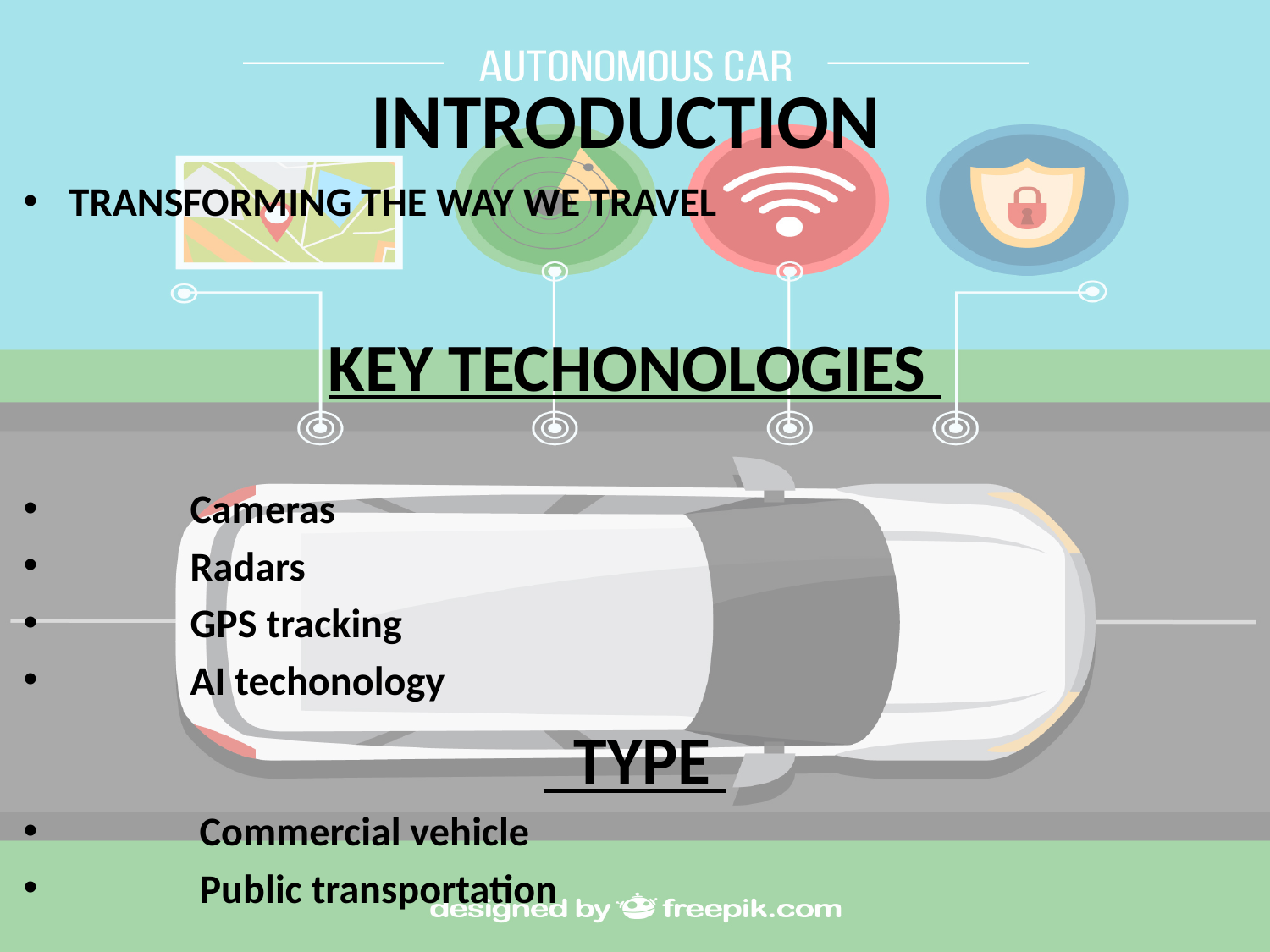

# INTRODUCTION
TRANSFORMING THE WAY WE TRAVEL

KEY TECHONOLOGIES

             Cameras
             Radars
             GPS tracking
             AI techonology
  TYPE
              Commercial vehicle
              Public transportation